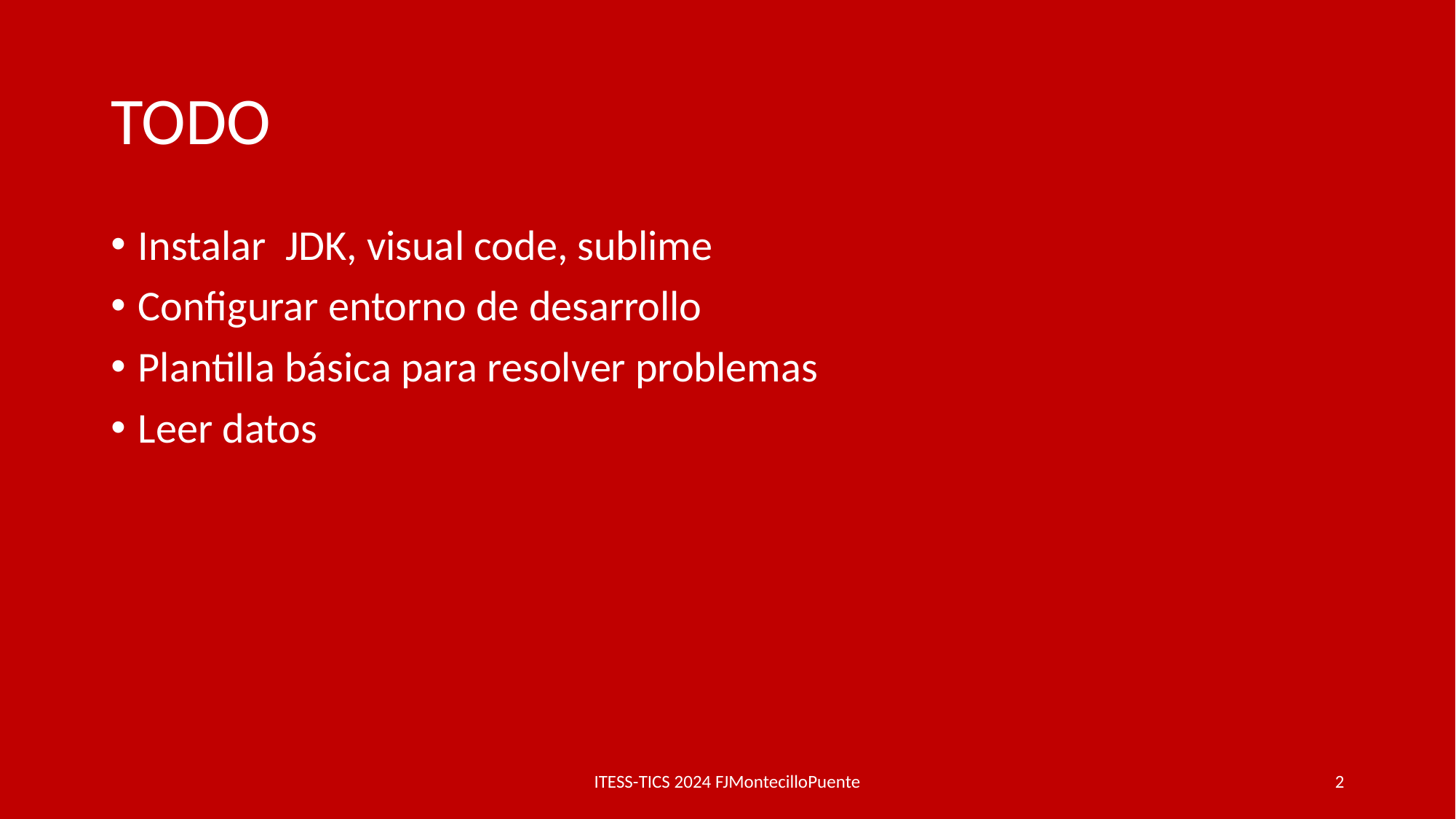

# TODO
Instalar  JDK, visual code, sublime
Configurar entorno de desarrollo
Plantilla básica para resolver problemas
Leer datos

ITESS-TICS 2024 FJMontecilloPuente
2